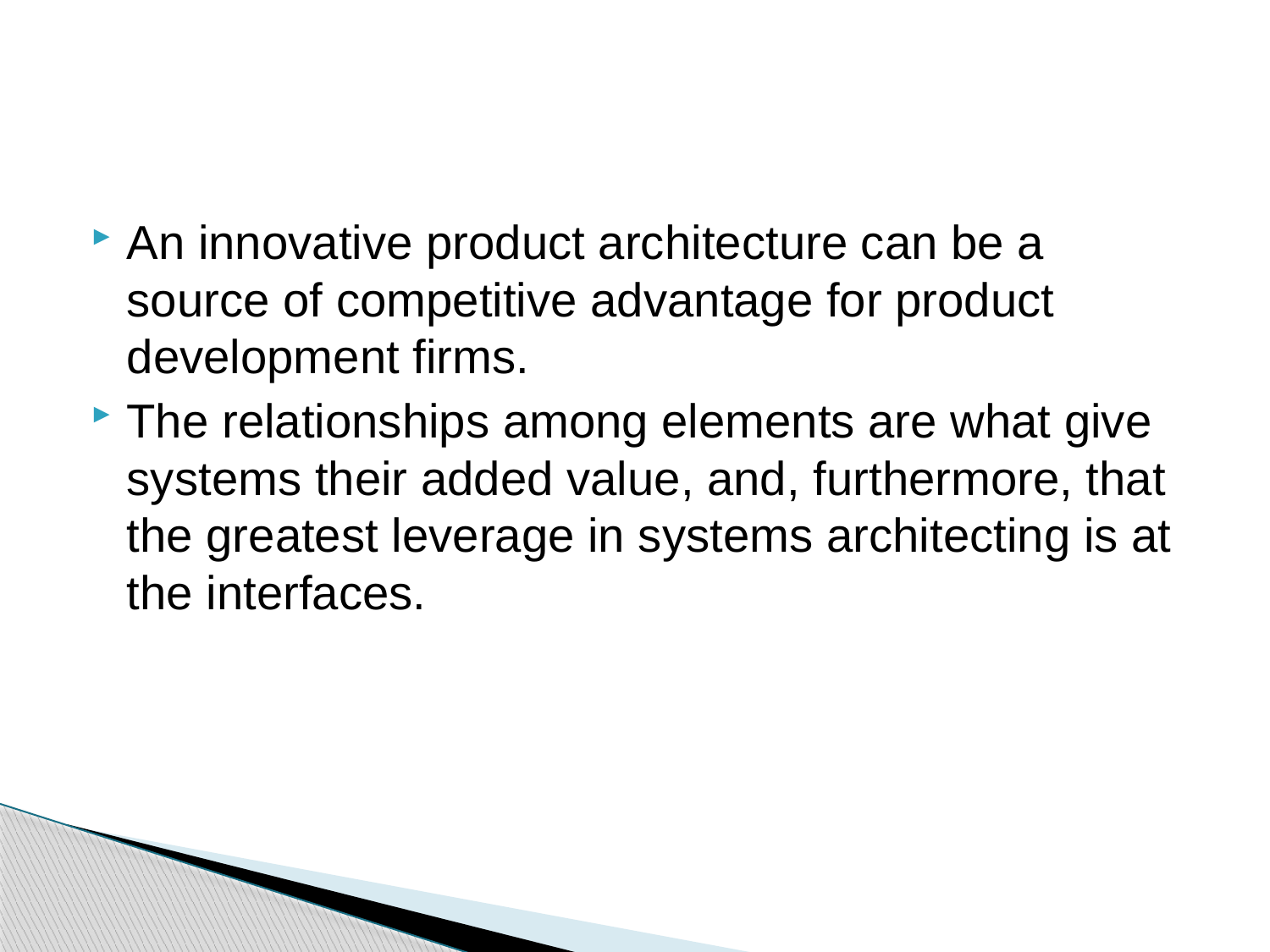

#
An innovative product architecture can be a source of competitive advantage for product development firms.
The relationships among elements are what give systems their added value, and, furthermore, that the greatest leverage in systems architecting is at the interfaces.